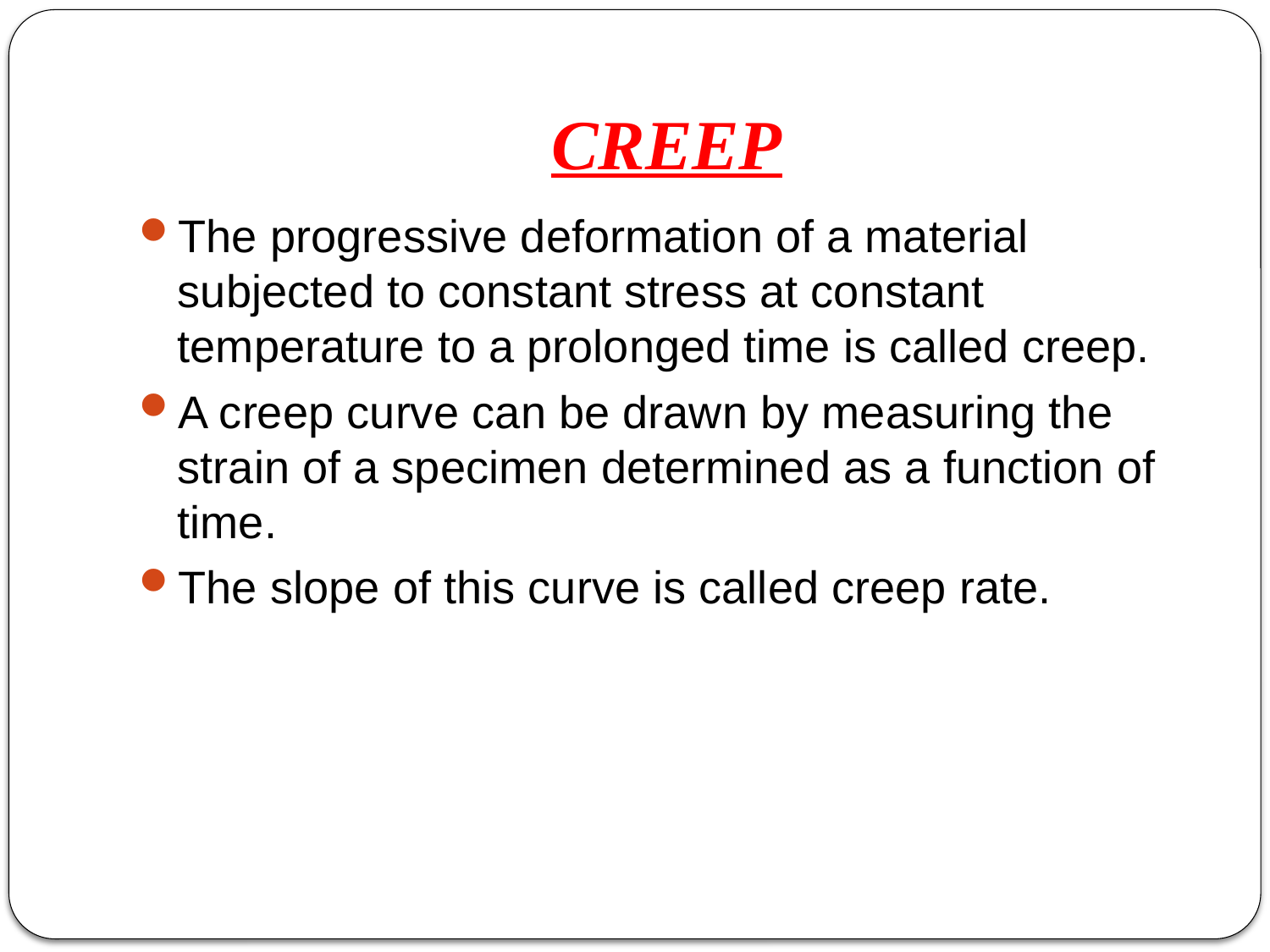

# CREEP
The progressive deformation of a material subjected to constant stress at constant temperature to a prolonged time is called creep.
A creep curve can be drawn by measuring the strain of a specimen determined as a function of time.
The slope of this curve is called creep rate.